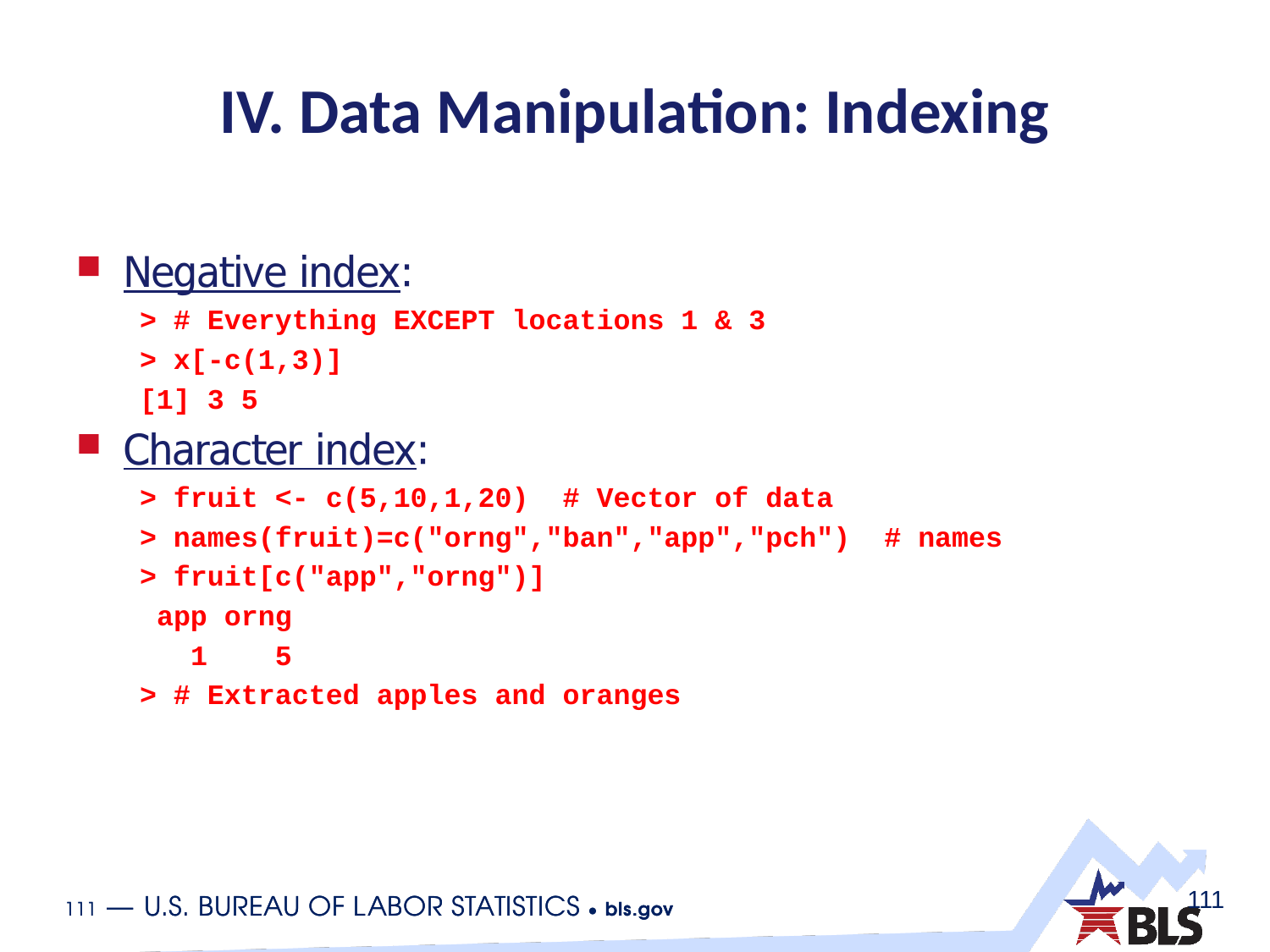

# IV. Data Manipulation: Indexing
Negative index:
> # Everything EXCEPT locations 1 & 3
> x[-c(1,3)]
[1] 3 5
Character index:
> fruit <- c(5,10,1,20)  # Vector of data
> names(fruit)=c("orng","ban","app","pch")  # names
> fruit[c("app","orng")]
 app orng
   1    5
> # Extracted apples and oranges
111